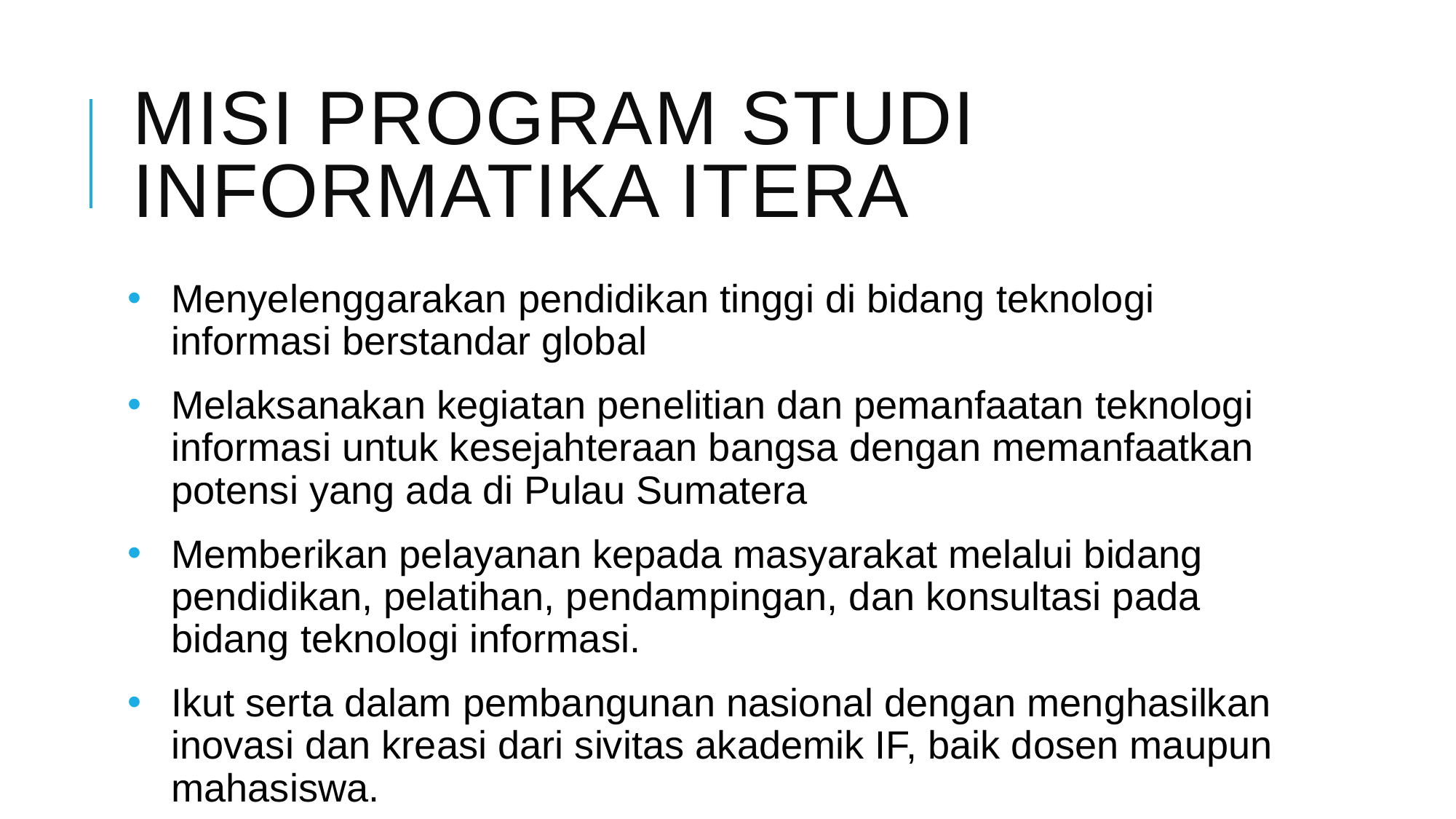

# MISI Program studi informatika itera
Menyelenggarakan pendidikan tinggi di bidang teknologi informasi berstandar global
Melaksanakan kegiatan penelitian dan pemanfaatan teknologi informasi untuk kesejahteraan bangsa dengan memanfaatkan potensi yang ada di Pulau Sumatera
Memberikan pelayanan kepada masyarakat melalui bidang pendidikan, pelatihan, pendampingan, dan konsultasi pada bidang teknologi informasi.
Ikut serta dalam pembangunan nasional dengan menghasilkan inovasi dan kreasi dari sivitas akademik IF, baik dosen maupun mahasiswa.